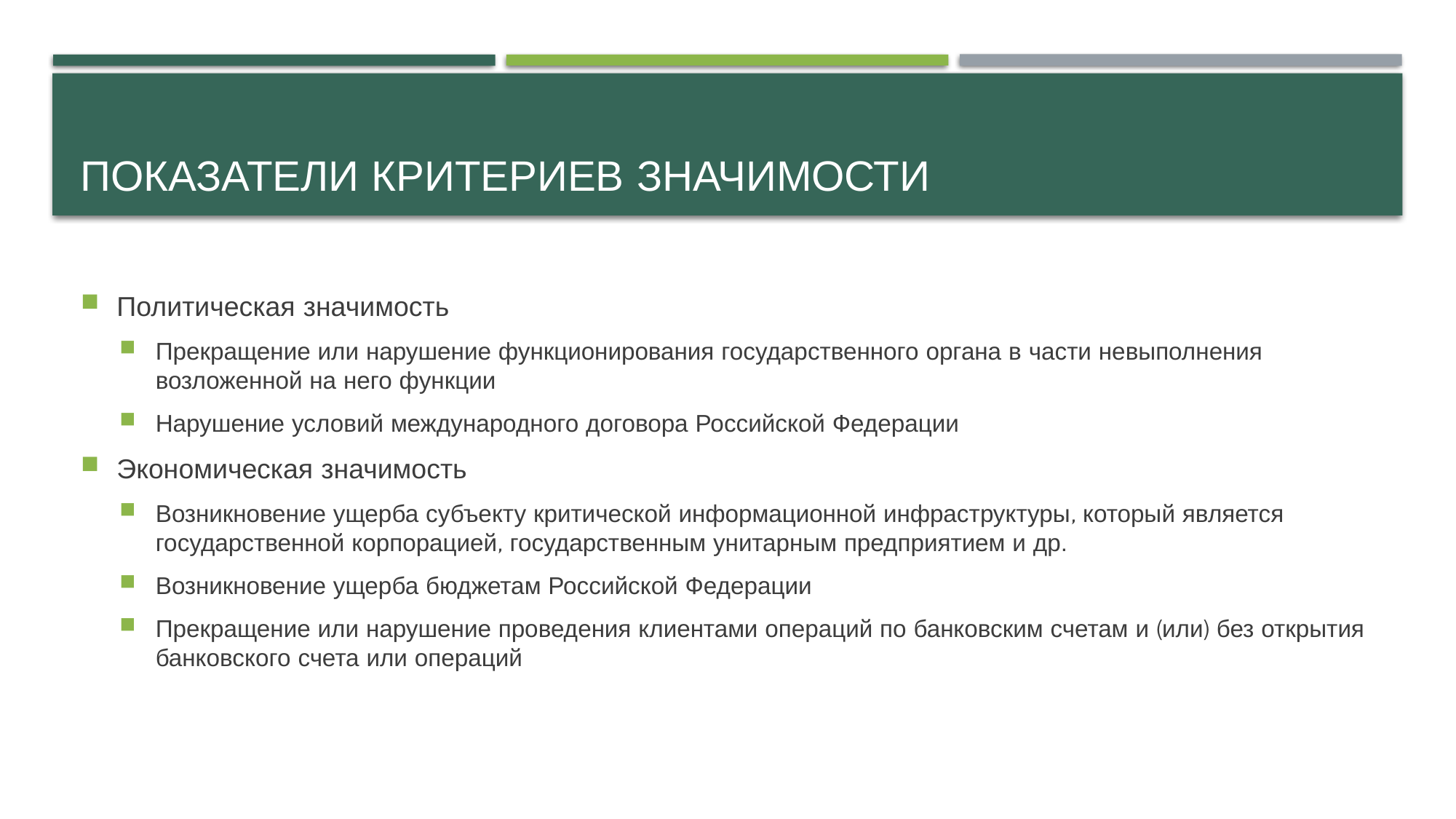

# Показатели критериев значимости
Политическая значимость
Прекращение или нарушение функционирования государственного органа в части невыполнения возложенной на него функции
Нарушение условий международного договора Российской Федерации
Экономическая значимость
Возникновение ущерба субъекту критической информационной инфраструктуры, который является государственной корпорацией, государственным унитарным предприятием и др.
Возникновение ущерба бюджетам Российской Федерации
Прекращение или нарушение проведения клиентами операций по банковским счетам и (или) без открытия банковского счета или операций